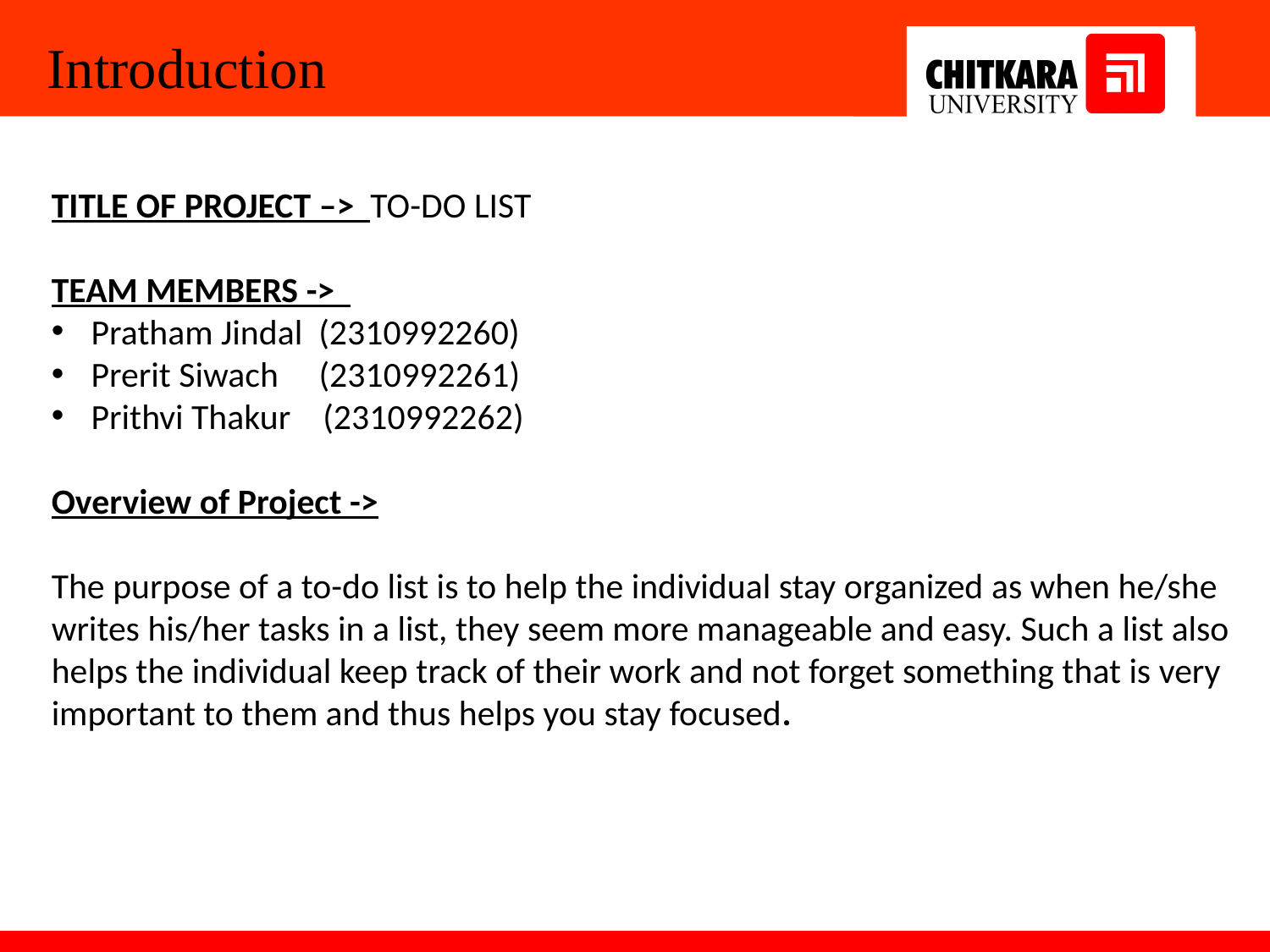

Introduction
TITLE OF PROJECT –>  TO-DO LIST

TEAM MEMBERS ->
Pratham Jindal  (2310992260)
Prerit Siwach     (2310992261)
Prithvi Thakur    (2310992262)

Overview of Project ->

The purpose of a to-do list is to help the individual stay organized as when he/she writes his/her tasks in a list, they seem more manageable and easy. Such a list also helps the individual keep track of their work and not forget something that is very important to them and thus helps you stay focused.